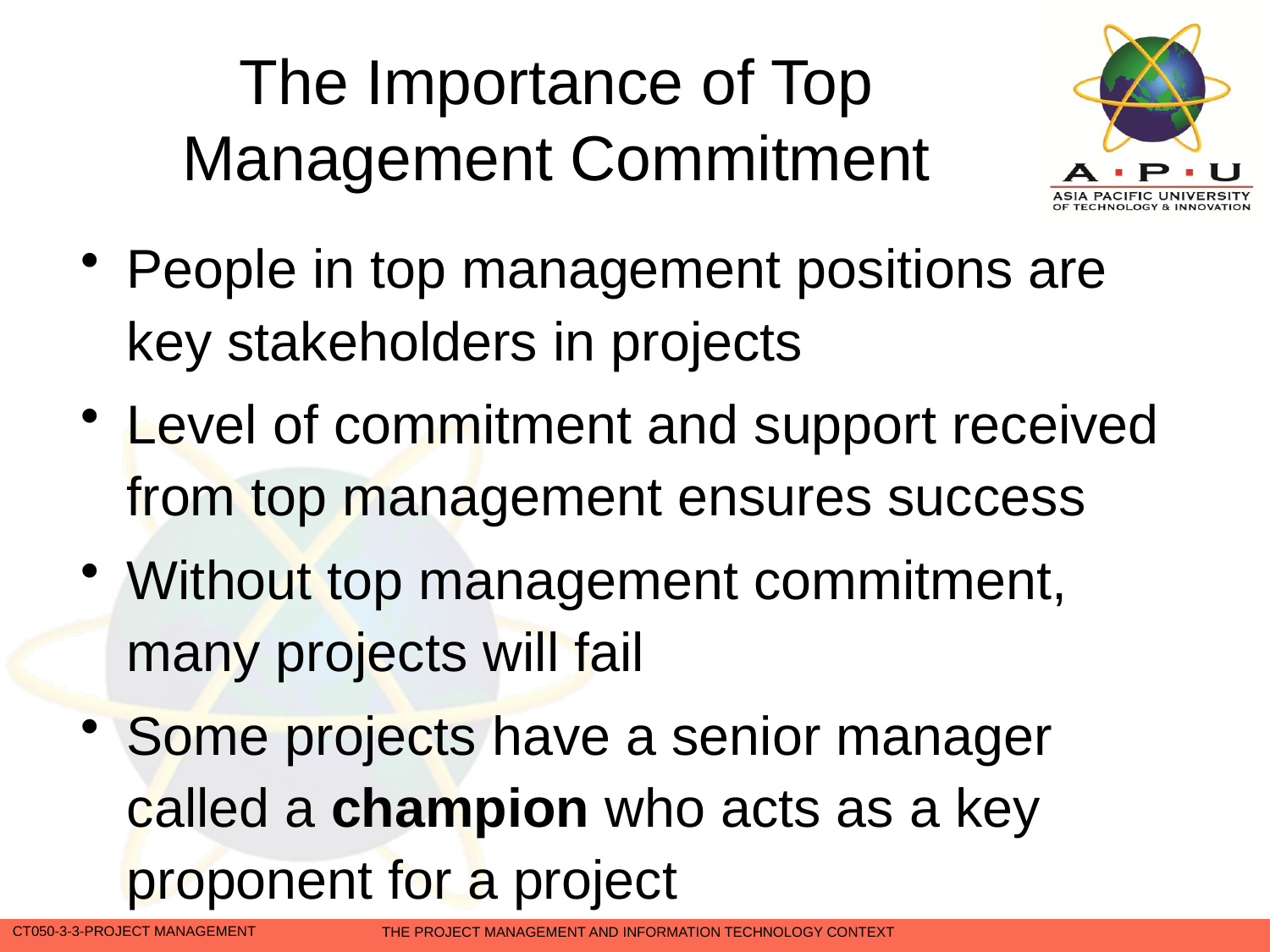

# The Importance of Top Management Commitment
People in top management positions are key stakeholders in projects
Level of commitment and support received from top management ensures success
Without top management commitment, many projects will fail
Some projects have a senior manager called a champion who acts as a key proponent for a project